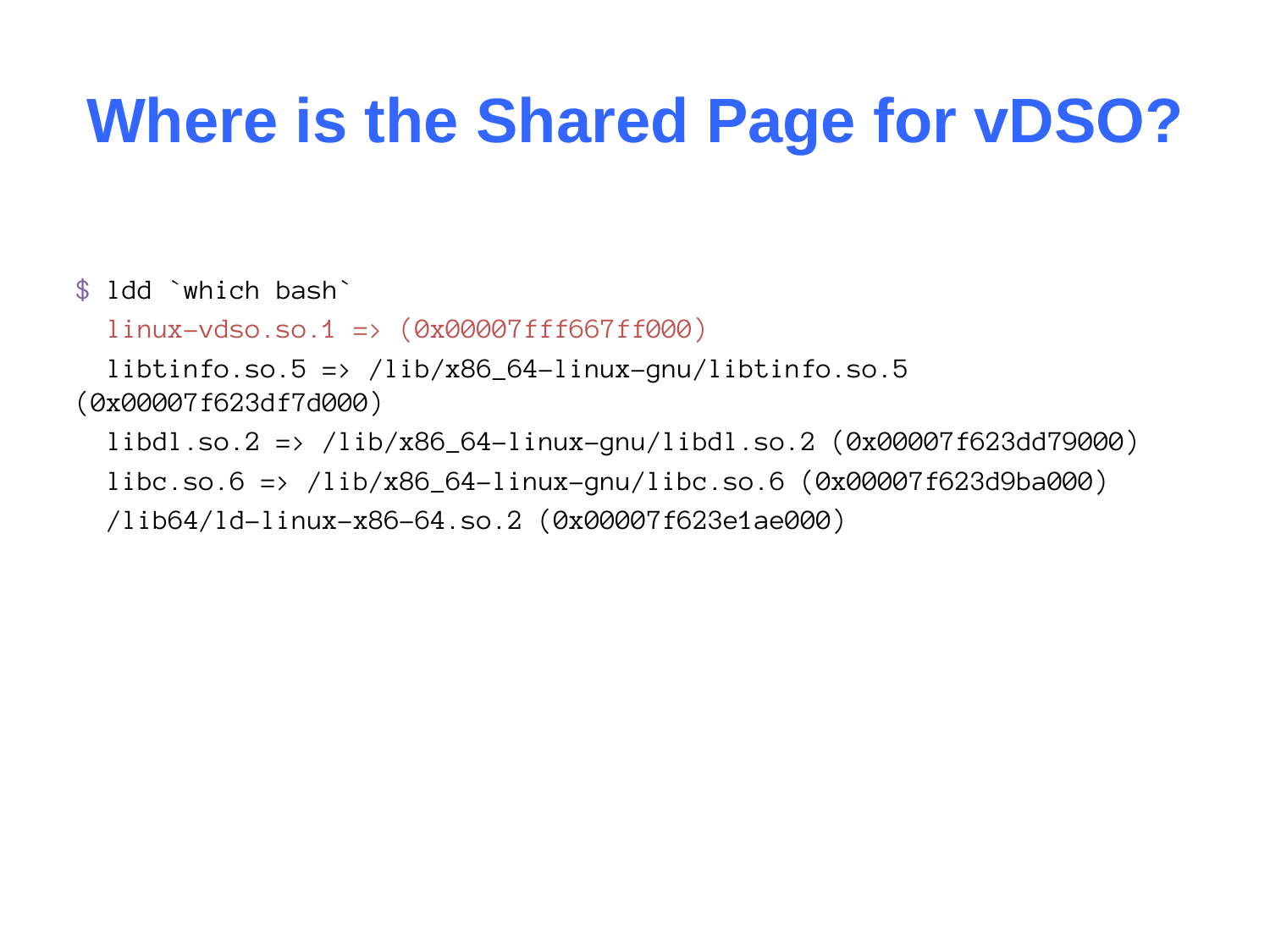

# Where is the Shared Page for vDSO?
$ ldd `which bash`
  linux-vdso.so.1 => (0x00007fff667ff000)
  libtinfo.so.5 => /lib/x86_64-linux-gnu/libtinfo.so.5 (0x00007f623df7d000)
  libdl.so.2 => /lib/x86_64-linux-gnu/libdl.so.2 (0x00007f623dd79000)
  libc.so.6 => /lib/x86_64-linux-gnu/libc.so.6 (0x00007f623d9ba000)
  /lib64/ld-linux-x86-64.so.2 (0x00007f623e1ae000)